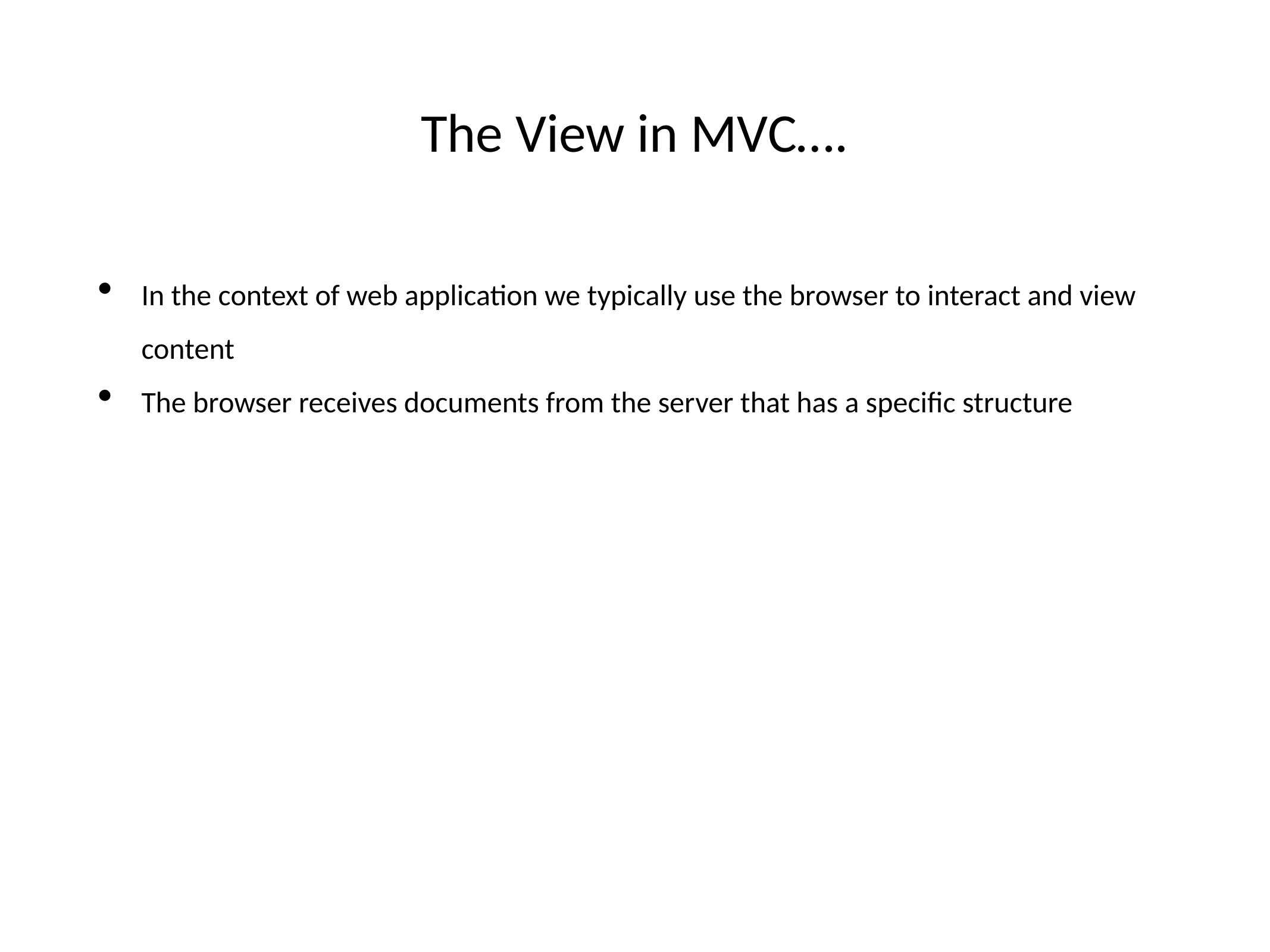

# The View in MVC….
In the context of web application we typically use the browser to interact and view content
The browser receives documents from the server that has a specific structure